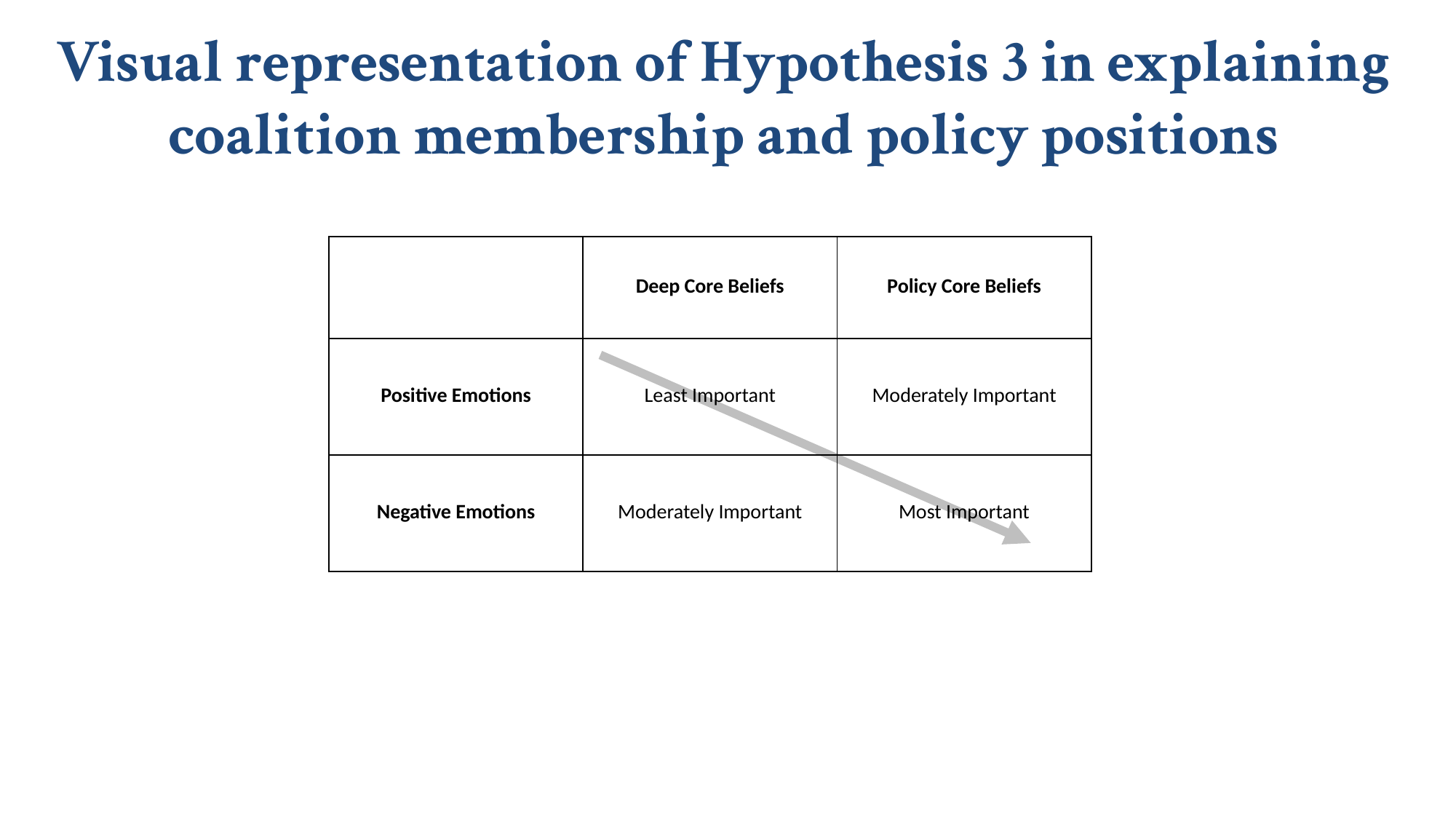

Visual representation of Hypothesis 3 in explaining coalition membership and policy positions
|  | Deep Core Beliefs | Policy Core Beliefs |
| --- | --- | --- |
| Positive Emotions | Least Important | Moderately Important |
| Negative Emotions | Moderately Important | Most Important |